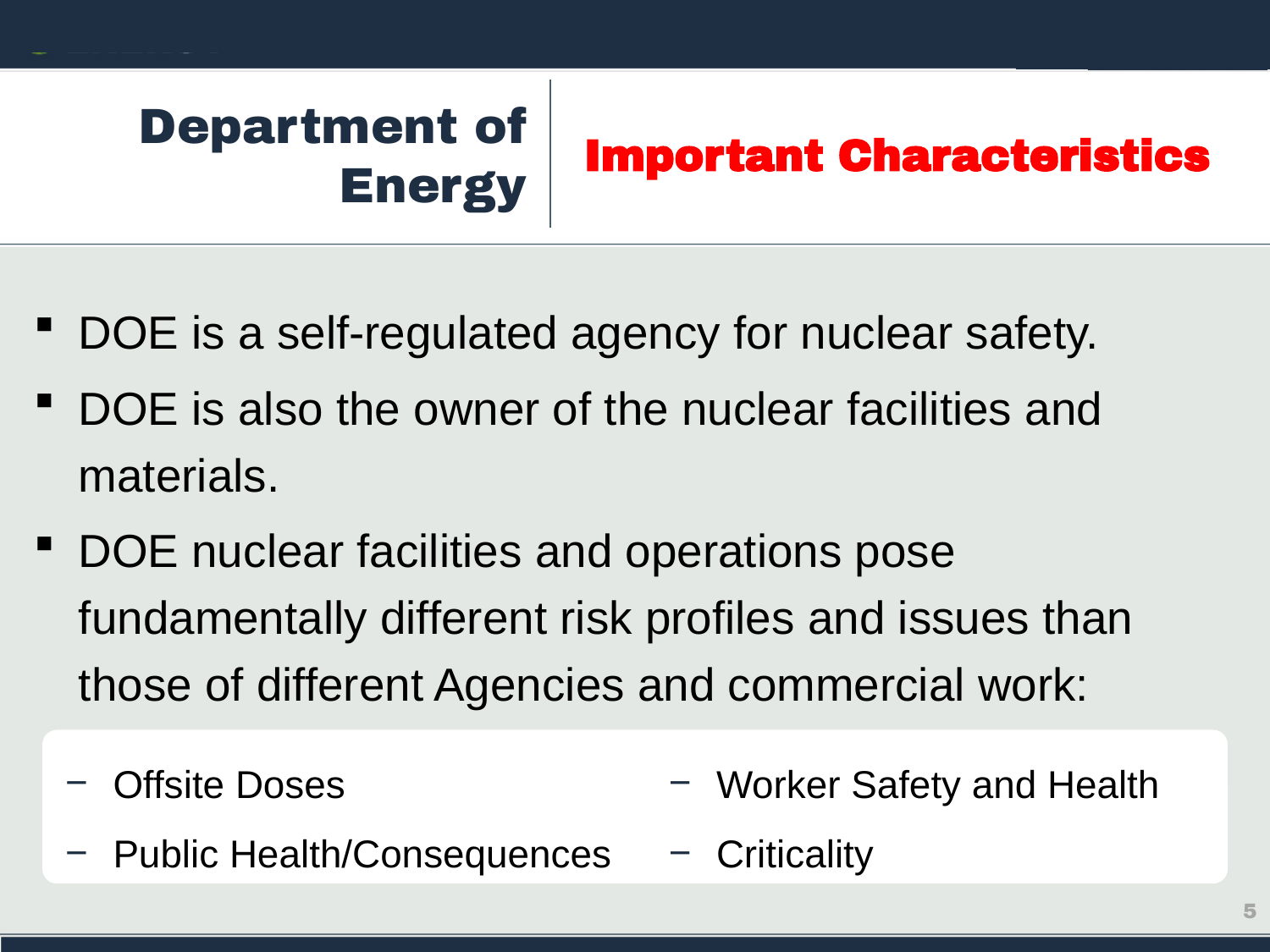

# Department of Energy
Important Characteristics
DOE is a self-regulated agency for nuclear safety.
DOE is also the owner of the nuclear facilities and materials.
DOE nuclear facilities and operations pose fundamentally different risk profiles and issues than those of different Agencies and commercial work:

Offsite Doses
Public Health/Consequences
Worker Safety and Health
Criticality
5